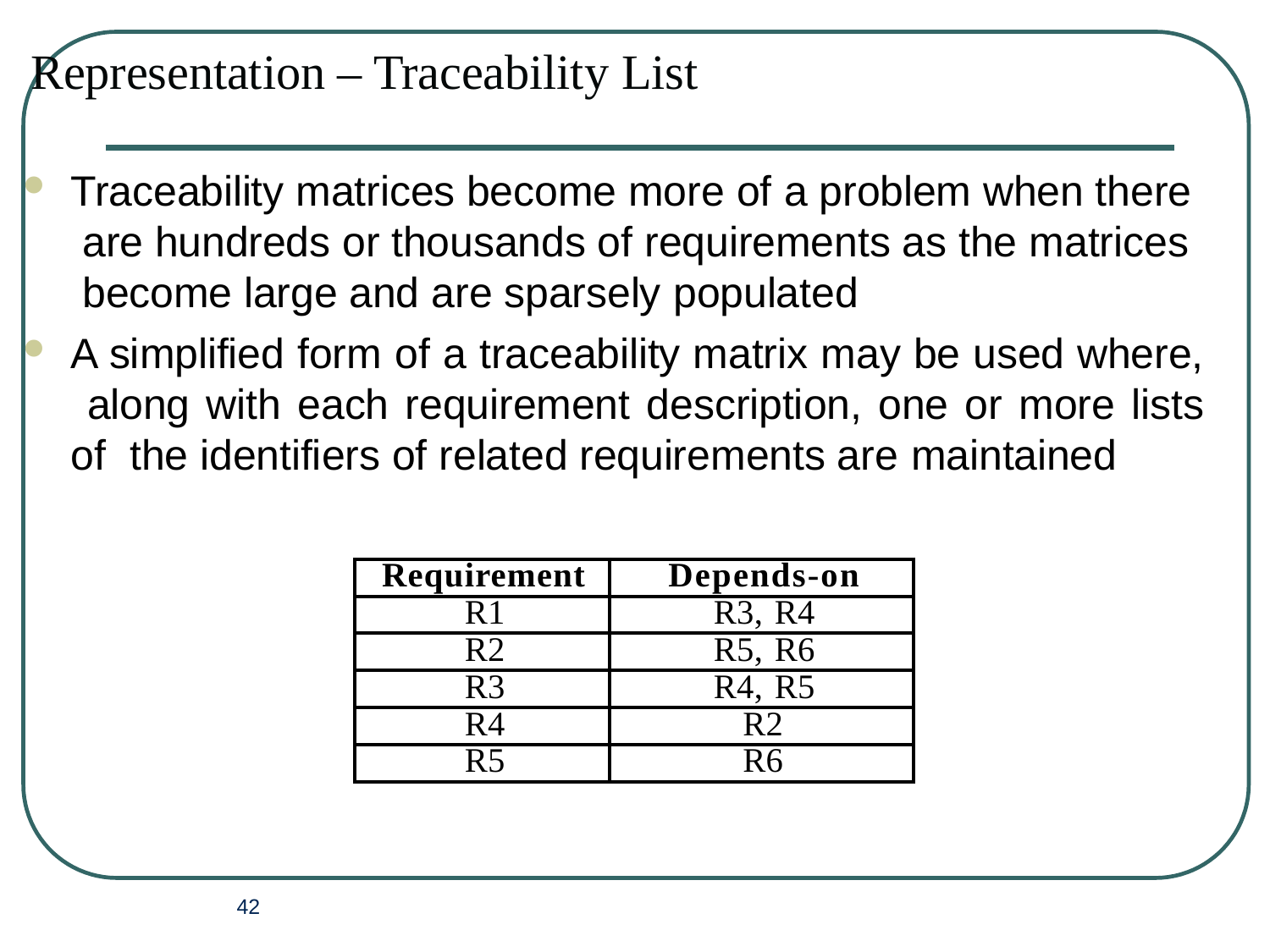

# Representation – Traceability List
Traceability matrices become more of a problem when there  are hundreds or thousands of requirements as the matrices  become large and are sparsely populated
A simplified form of a traceability matrix may be used where,  along with each requirement description, one or more lists of  the identifiers of related requirements are maintained
| Requirement | Depends-on |
| --- | --- |
| R1 | R3, R4 |
| R2 | R5, R6 |
| R3 | R4, R5 |
| R4 | R2 |
| R5 | R6 |
42